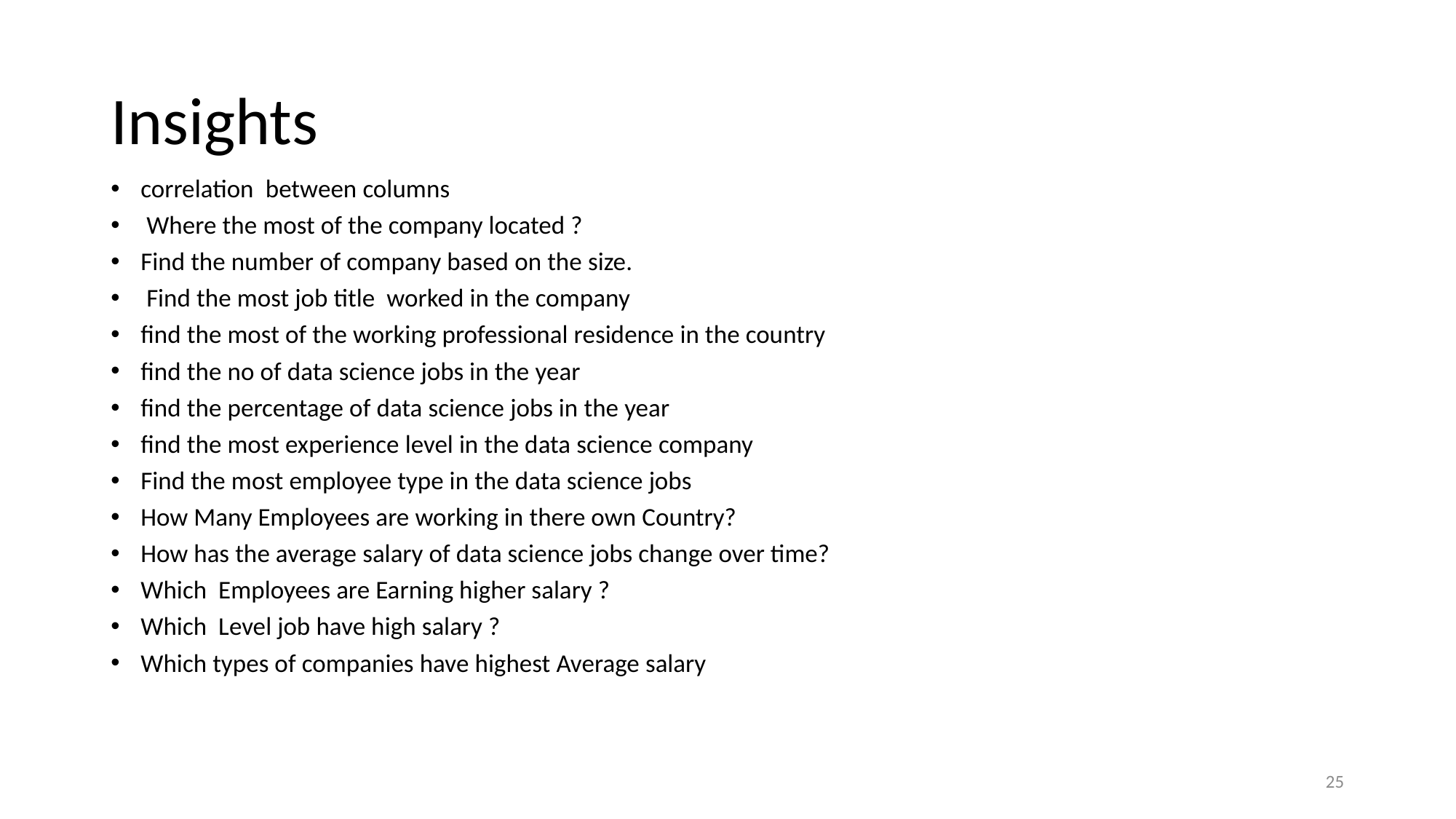

# Insights
correlation  between columns
 Where the most of the company located ?
Find the number of company based on the size.
 Find the most job title  worked in the company
find the most of the working professional residence in the country
find the no of data science jobs in the year
find the percentage of data science jobs in the year
find the most experience level in the data science company
Find the most employee type in the data science jobs
How Many Employees are working in there own Country?
How has the average salary of data science jobs change over time?
Which  Employees are Earning higher salary ?
Which  Level job have high salary ?
Which types of companies have highest Average salary

25